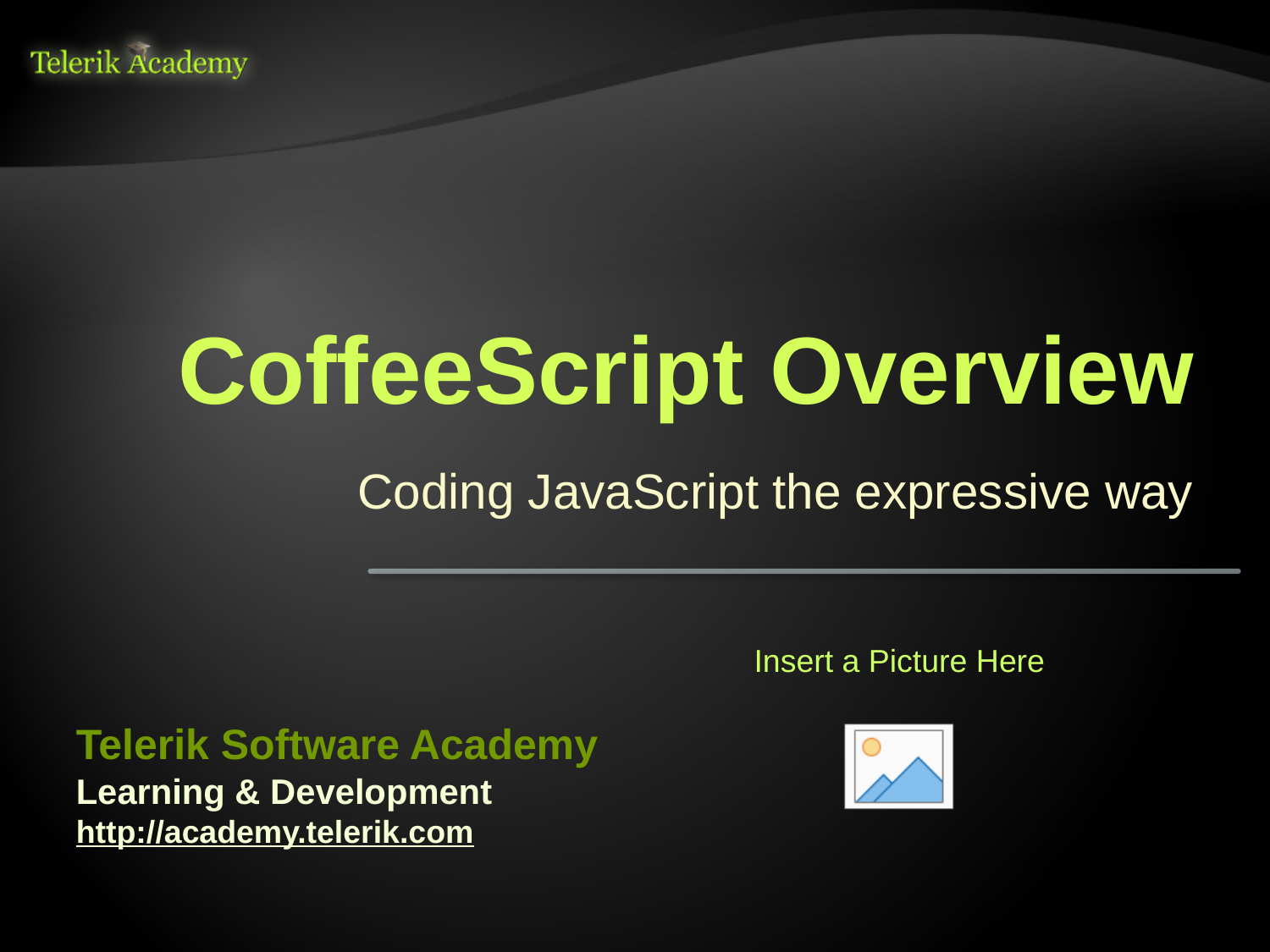

# CoffeeScript Overview
Coding JavaScript the expressive way

Telerik Software Academy
Learning & Development
http://academy.telerik.com